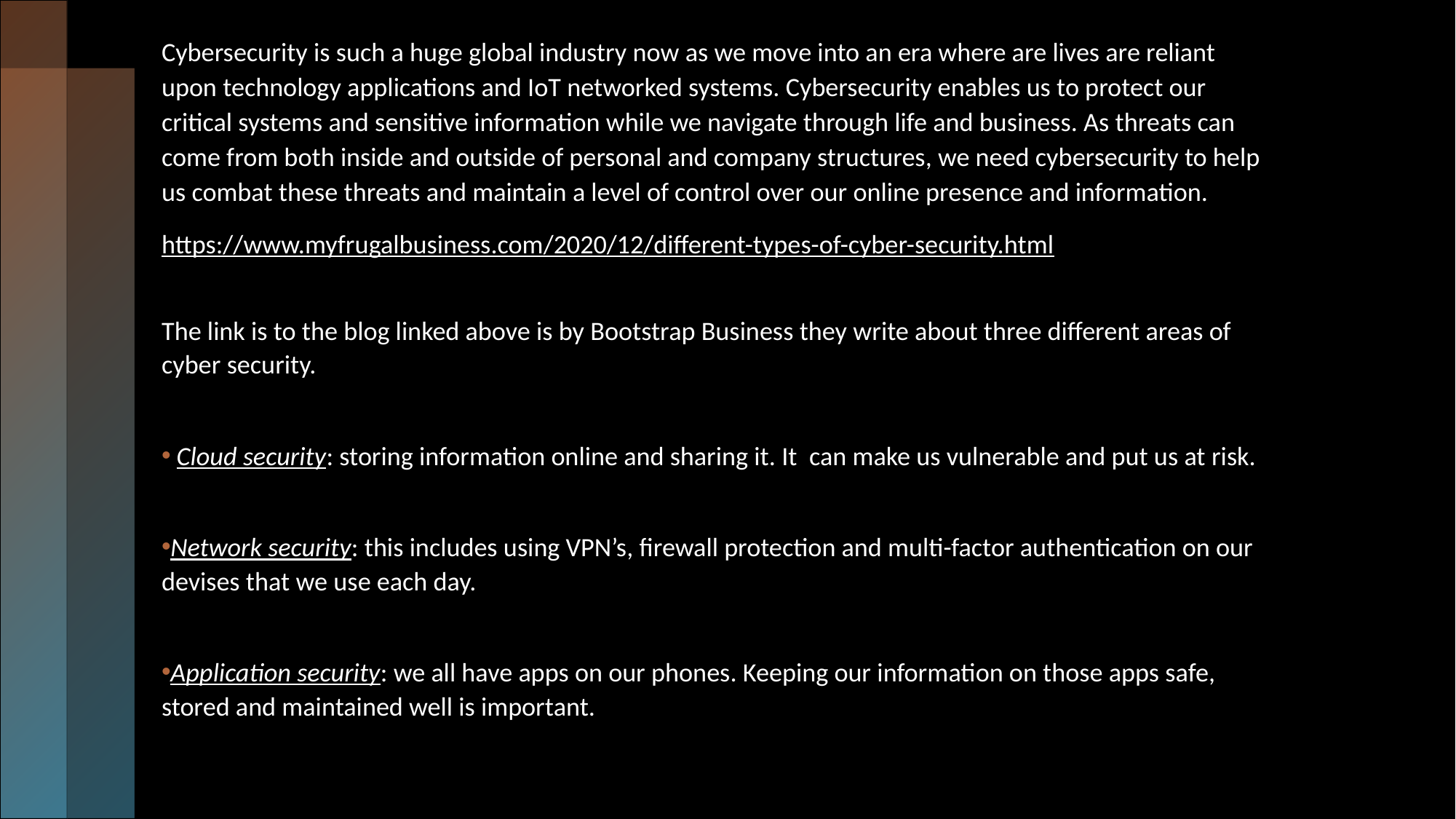

Cybersecurity is such a huge global industry now as we move into an era where are lives are reliant upon technology applications and IoT networked systems. Cybersecurity enables us to protect our critical systems and sensitive information while we navigate through life and business. As threats can come from both inside and outside of personal and company structures, we need cybersecurity to help us combat these threats and maintain a level of control over our online presence and information.
https://www.myfrugalbusiness.com/2020/12/different-types-of-cyber-security.html

The link is to the blog linked above is by Bootstrap Business they write about three different areas of cyber security.

 Cloud security: storing information online and sharing it. It  can make us vulnerable and put us at risk.

Network security: this includes using VPN’s, firewall protection and multi-factor authentication on our devises that we use each day.

Application security: we all have apps on our phones. Keeping our information on those apps safe, stored and maintained well is important.